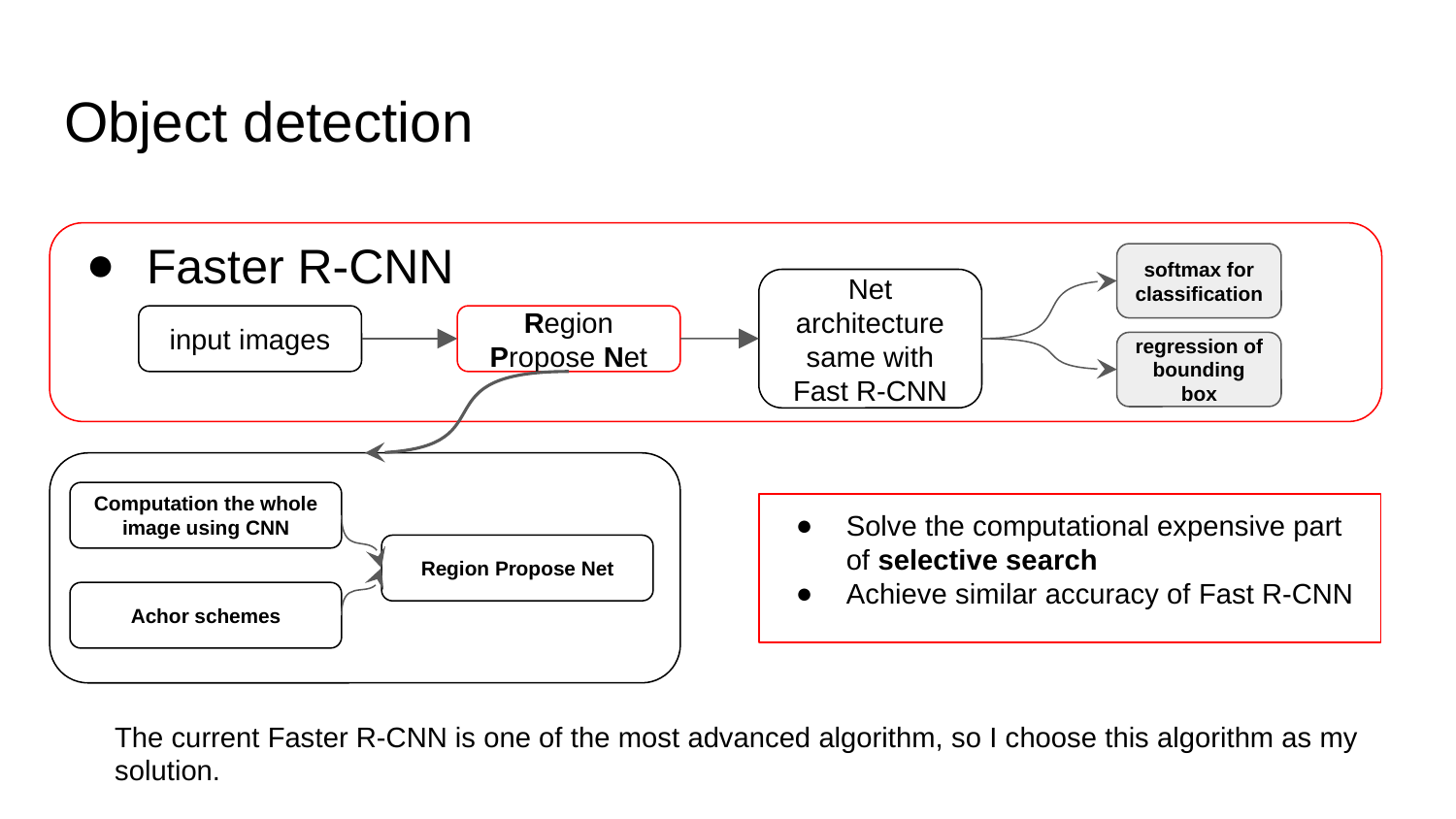

# Object detection
Faster R-CNN

input images
Region Propose Net

Computation the whole image using CNN
Region Propose Net
Achor schemes
softmax for classification
regression of bounding box
Net architecture same with Fast R-CNN
Solve the computational expensive part of selective search
Achieve similar accuracy of Fast R-CNN
The current Faster R-CNN is one of the most advanced algorithm, so I choose this algorithm as my solution.